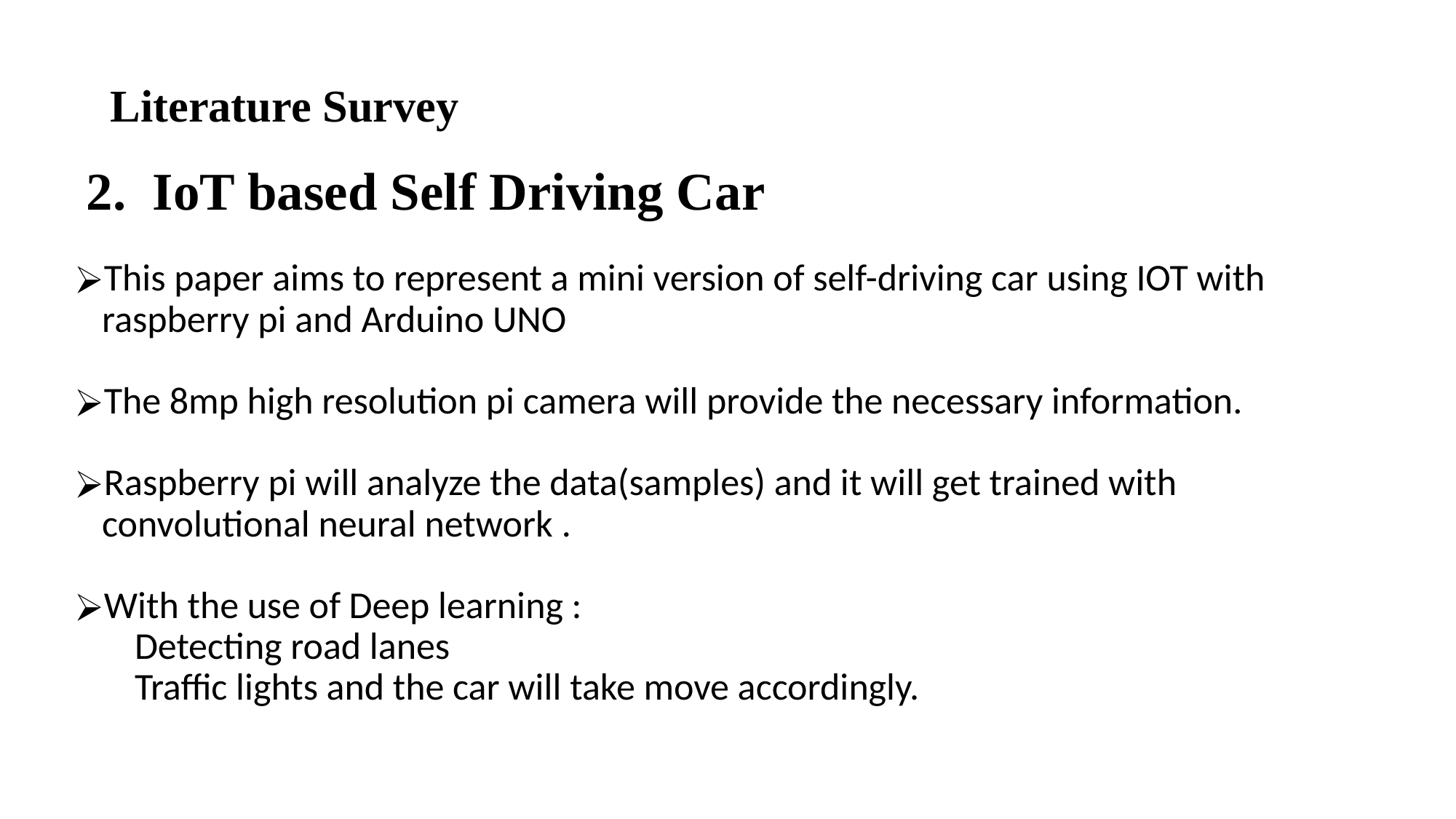

Literature Survey
# 2.  IoT based Self Driving Car
This paper aims to represent a mini version of self-driving car using IOT with raspberry pi and Arduino UNO

The 8mp high resolution pi camera will provide the necessary information.

Raspberry pi will analyze the data(samples) and it will get trained with  convolutional neural network .

With the use of Deep learning :
       Detecting road lanes
       Traffic lights and the car will take move accordingly.